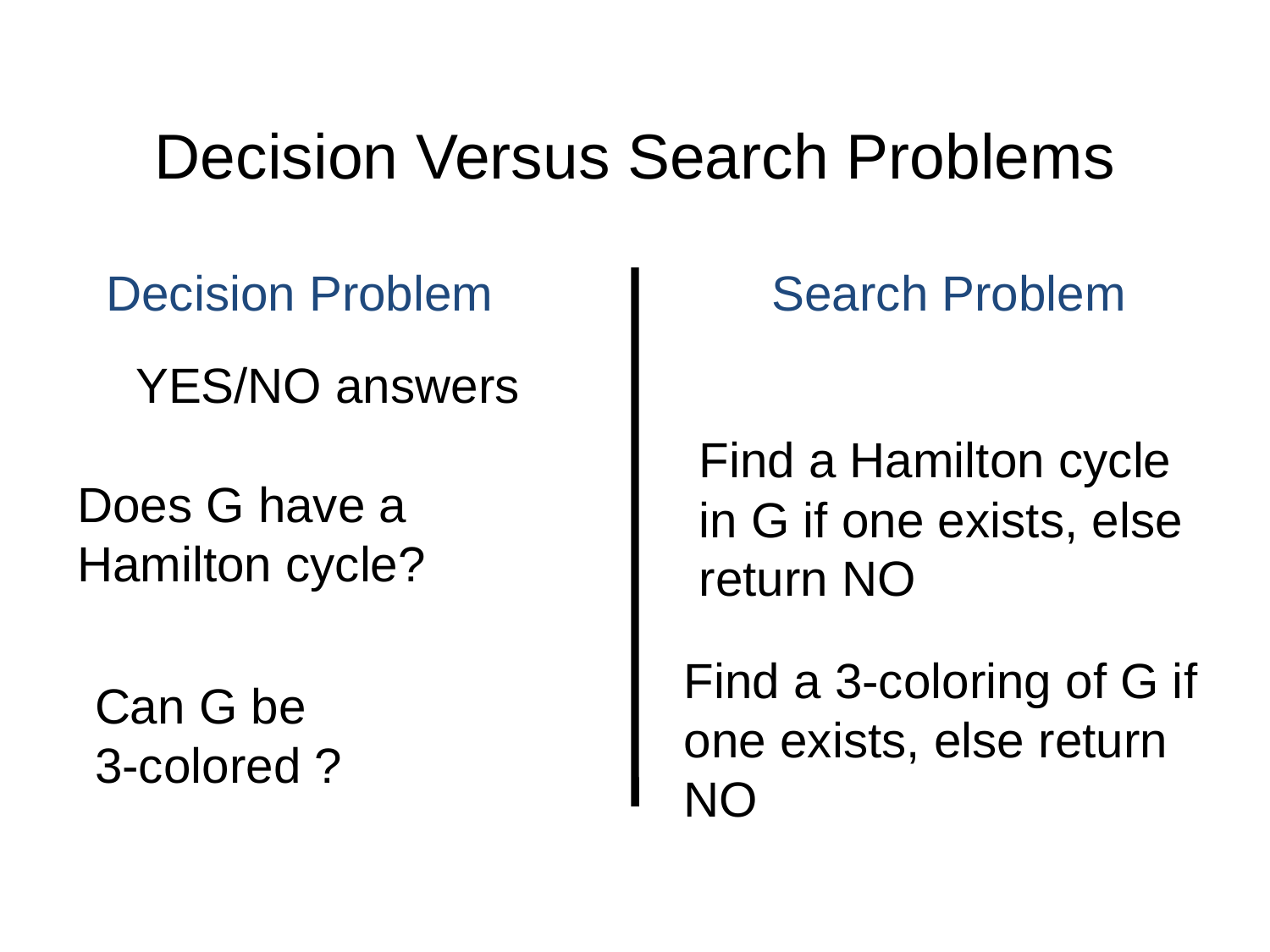

Decision Versus Search Problems
Decision Problem
Search Problem

YES/NO answers
Find a Hamilton cycle in G if one exists, else return NO
Does G have a Hamilton cycle?
Find a 3-coloring of G if one exists, else return NO
Can G be
3-colored ?